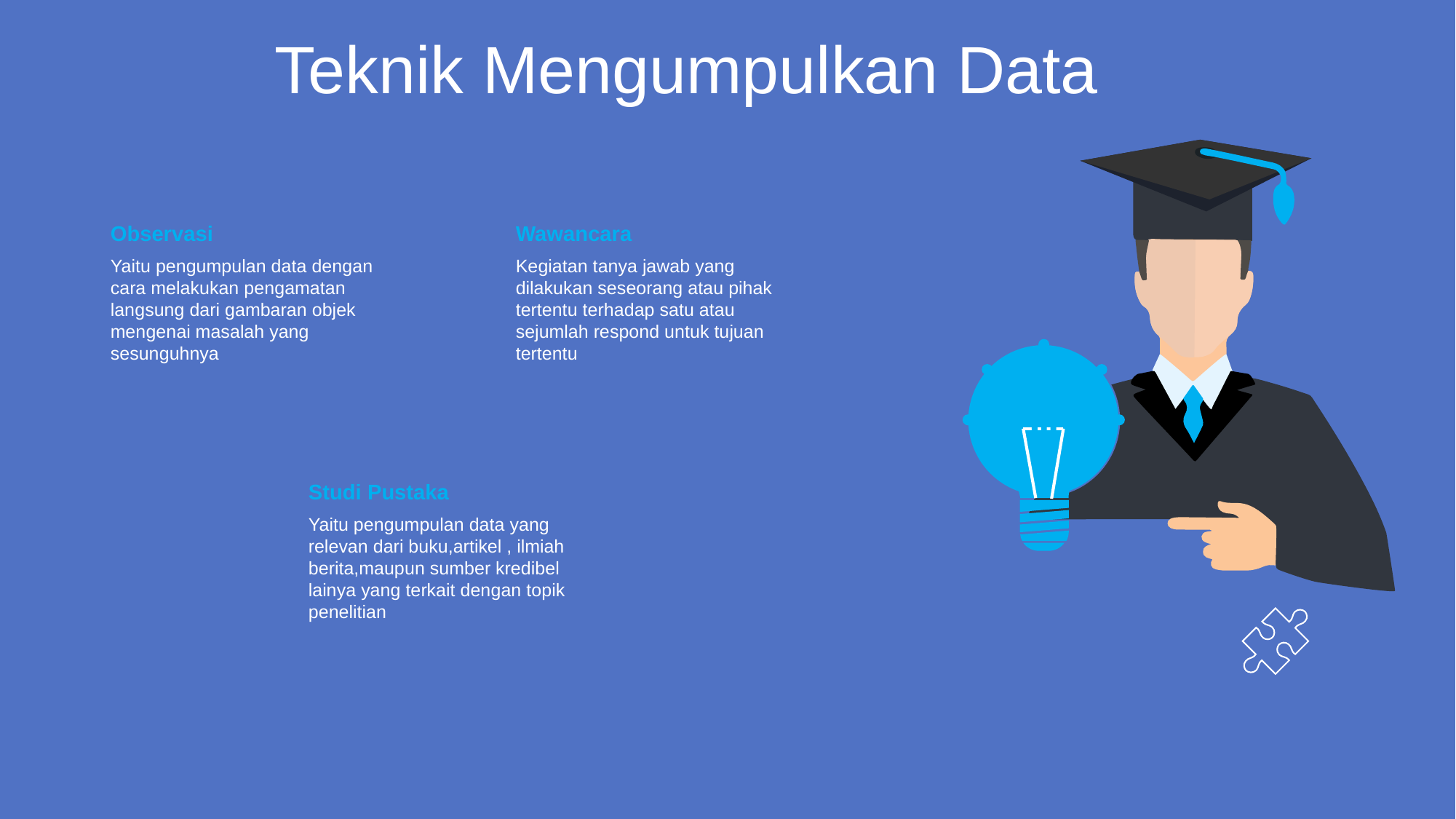

Teknik Mengumpulkan Data

Observasi
Yaitu pengumpulan data dengan cara melakukan pengamatan langsung dari gambaran objek mengenai masalah yang sesunguhnya
Wawancara

Kegiatan tanya jawab yang dilakukan seseorang atau pihak tertentu terhadap satu atau sejumlah respond untuk tujuan tertentu

Studi Pustaka
Yaitu pengumpulan data yang relevan dari buku,artikel , ilmiah berita,maupun sumber kredibel lainya yang terkait dengan topik penelitian